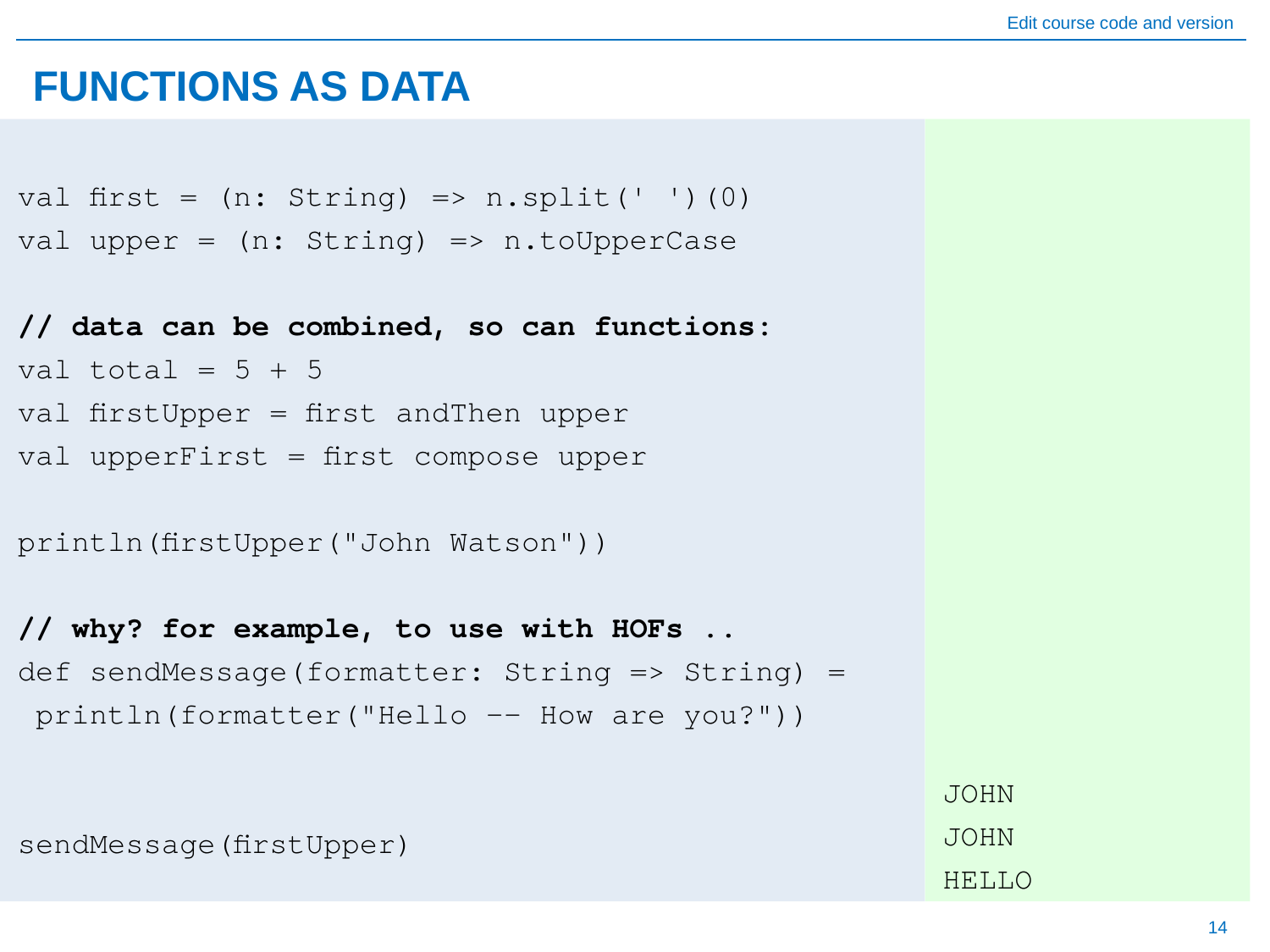

# FUNCTIONS AS DATA
JOHN
JOHN
HELLO
val first = (n: String) => n.split(' ')(0)
val upper = (n: String) => n.toUpperCase

// data can be combined, so can functions:
val total = 5 + 5
val firstUpper = first andThen upper
val upperFirst = first compose upper
println(firstUpper("John Watson"))

// why? for example, to use with HOFs ..
def sendMessage(formatter: String => String) =
 println(formatter("Hello -- How are you?"))

sendMessage(firstUpper)